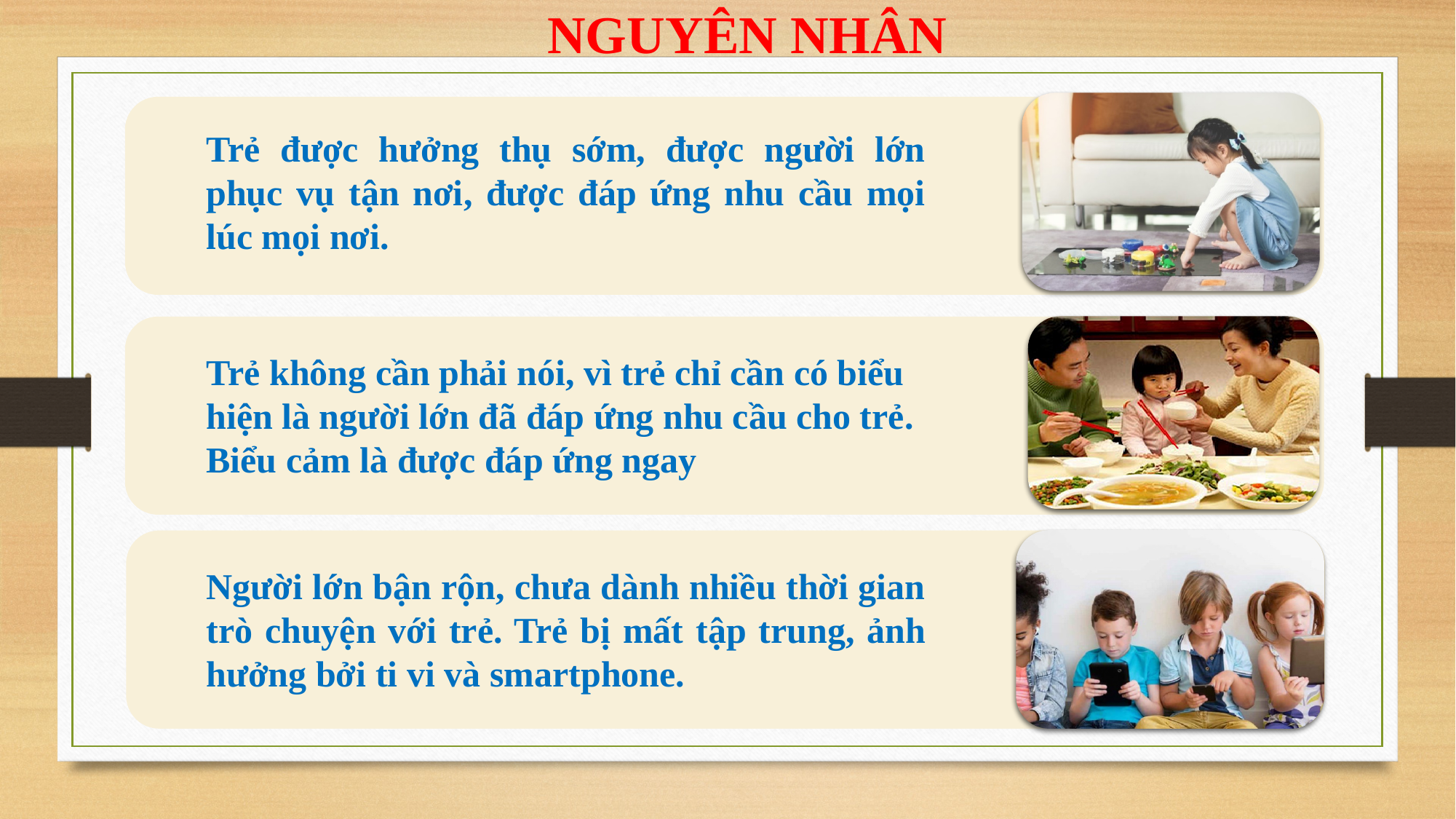

NGUYÊN NHÂN

Trẻ được hưởng thụ sớm, được người lớn phục vụ tận nơi, được đáp ứng nhu cầu mọi lúc mọi nơi.

Trẻ không cần phải nói, vì trẻ chỉ cần có biểu hiện là người lớn đã đáp ứng nhu cầu cho trẻ. Biểu cảm là được đáp ứng ngay

Người lớn bận rộn, chưa dành nhiều thời gian trò chuyện với trẻ. Trẻ bị mất tập trung, ảnh hưởng bởi ti vi và smartphone.